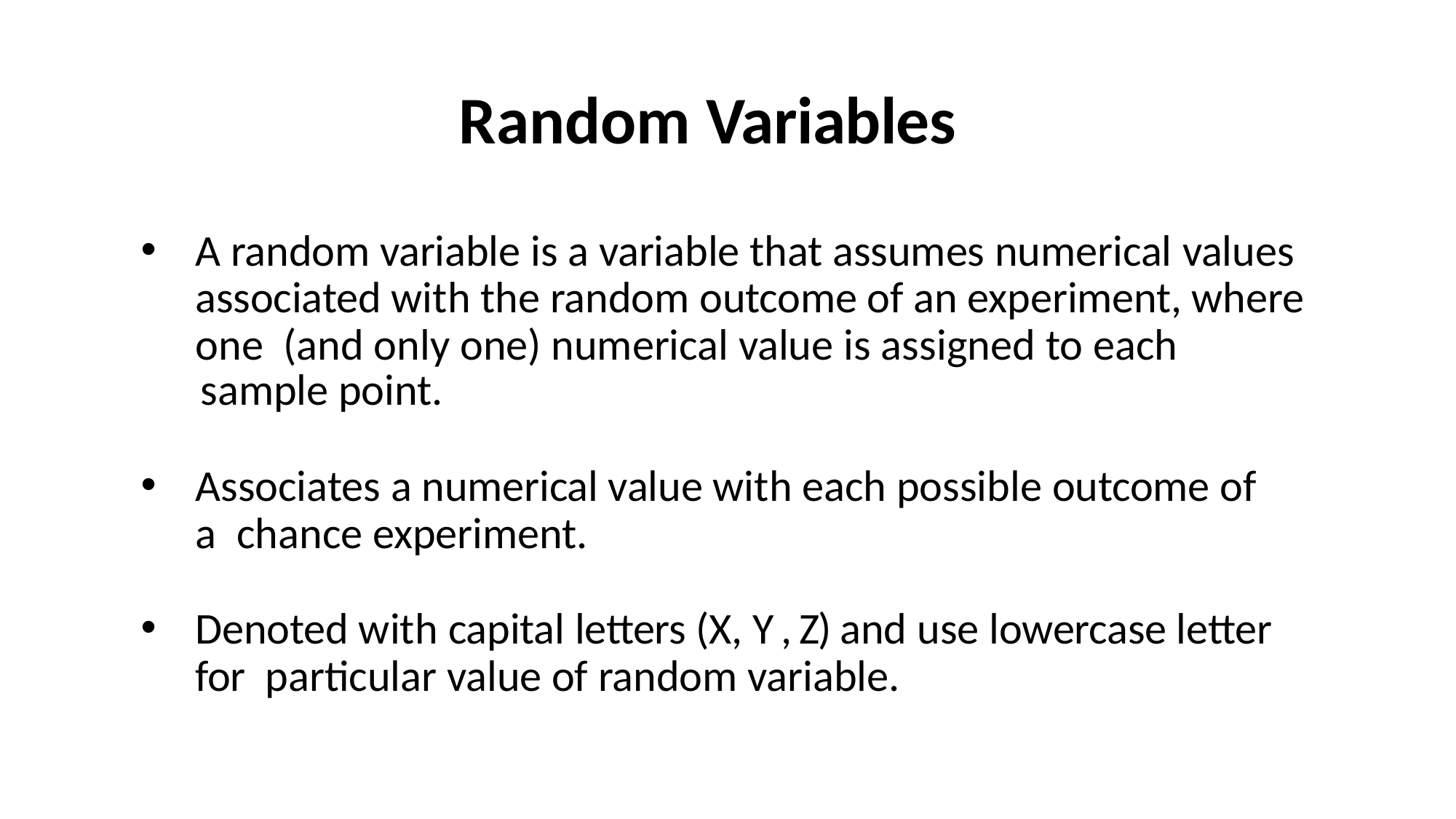

# Random Variables
A random variable is a variable that assumes numerical values  associated with the random outcome of an experiment, where one  (and only one) numerical value is assigned to each
      sample point.

Associates a numerical value with each possible outcome of a  chance experiment.

Denoted with capital letters (X, Y , Z) and use lowercase letter for  particular value of random variable.